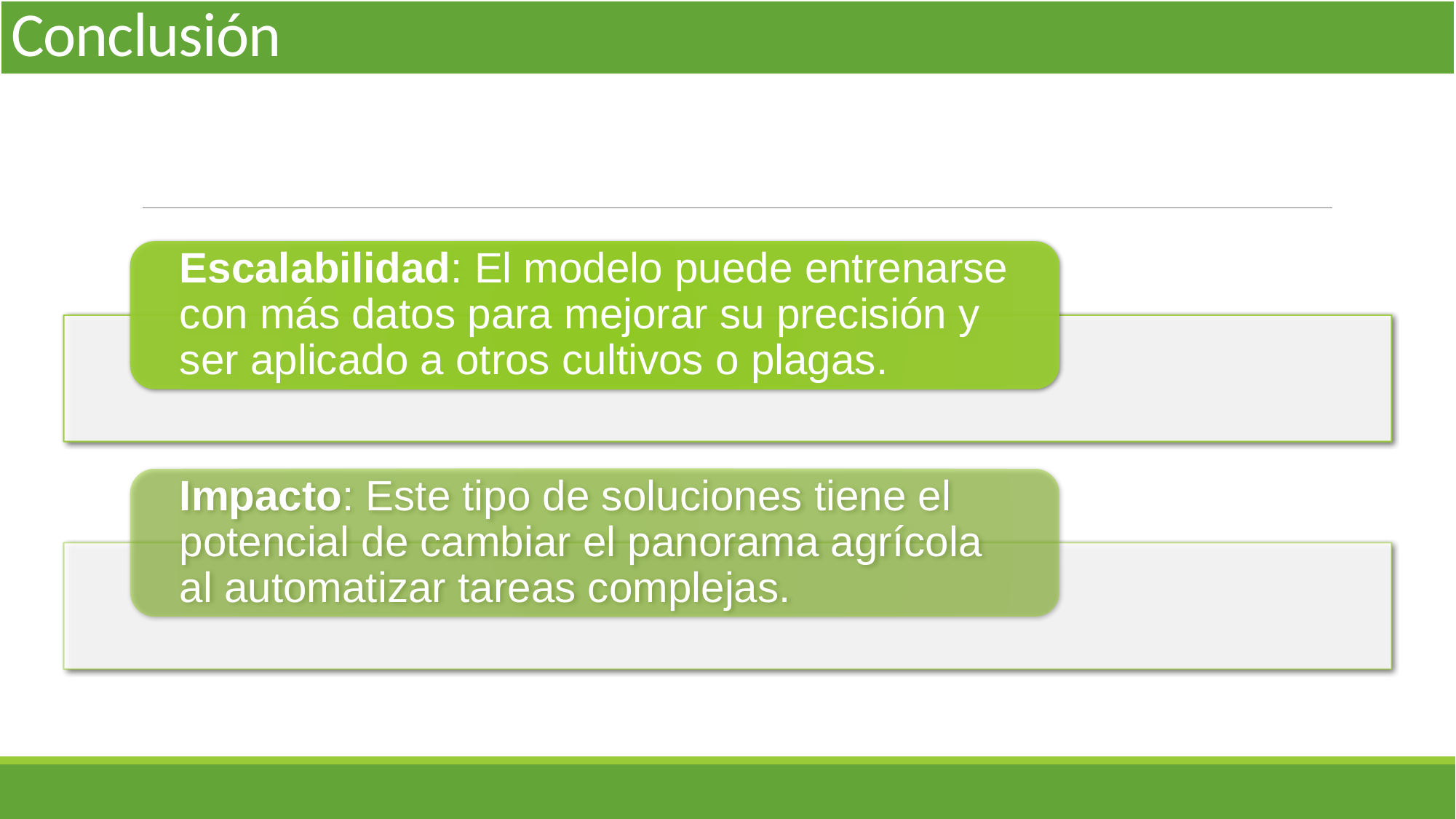

# Conclusión
Escalabilidad: El modelo puede entrenarse con más datos para mejorar su precisión y ser aplicado a otros cultivos o plagas.
Impacto: Este tipo de soluciones tiene el potencial de cambiar el panorama agrícola al automatizar tareas complejas.